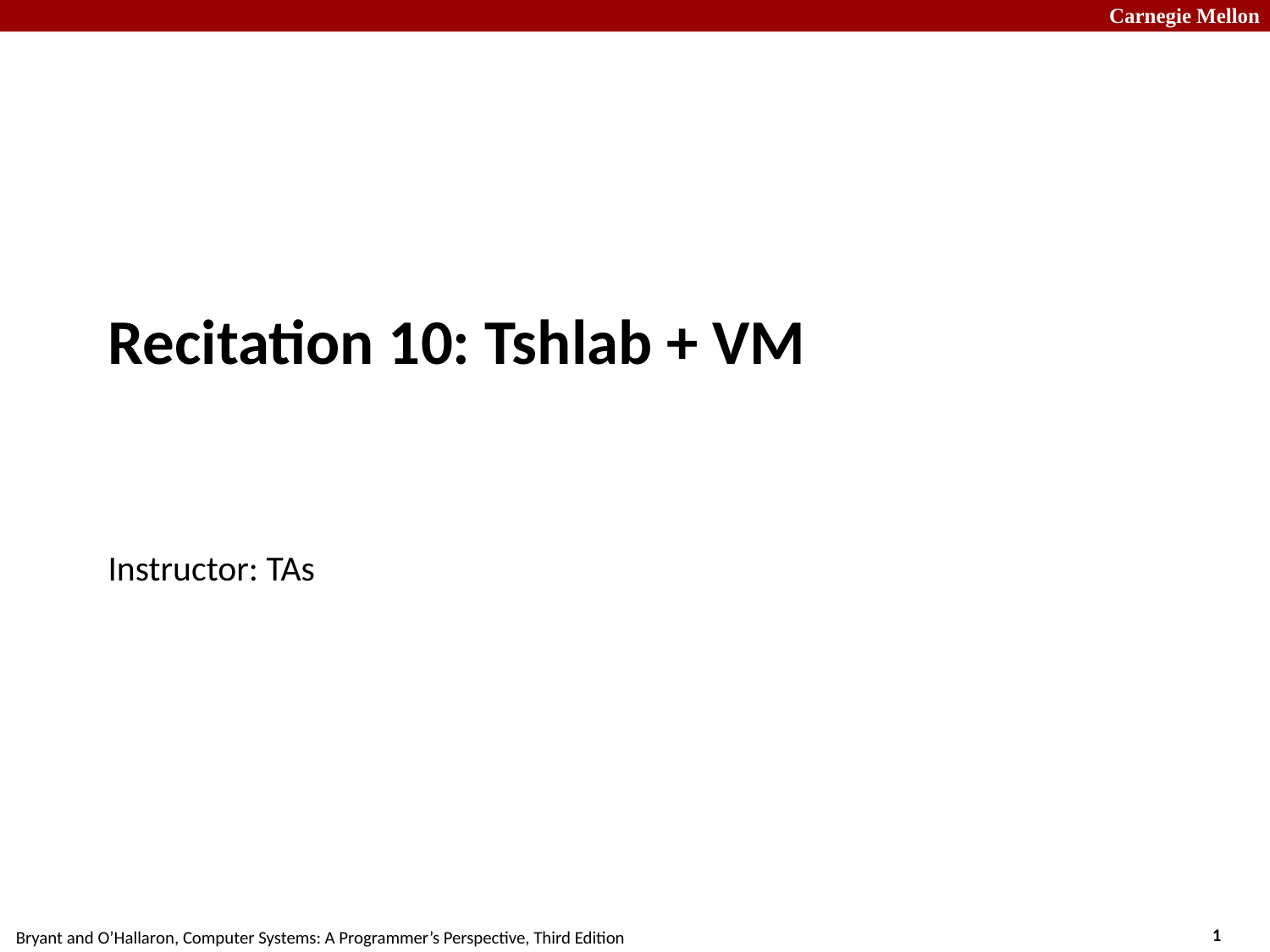

# Recitation 10: Tshlab + VM
Instructor: TAs